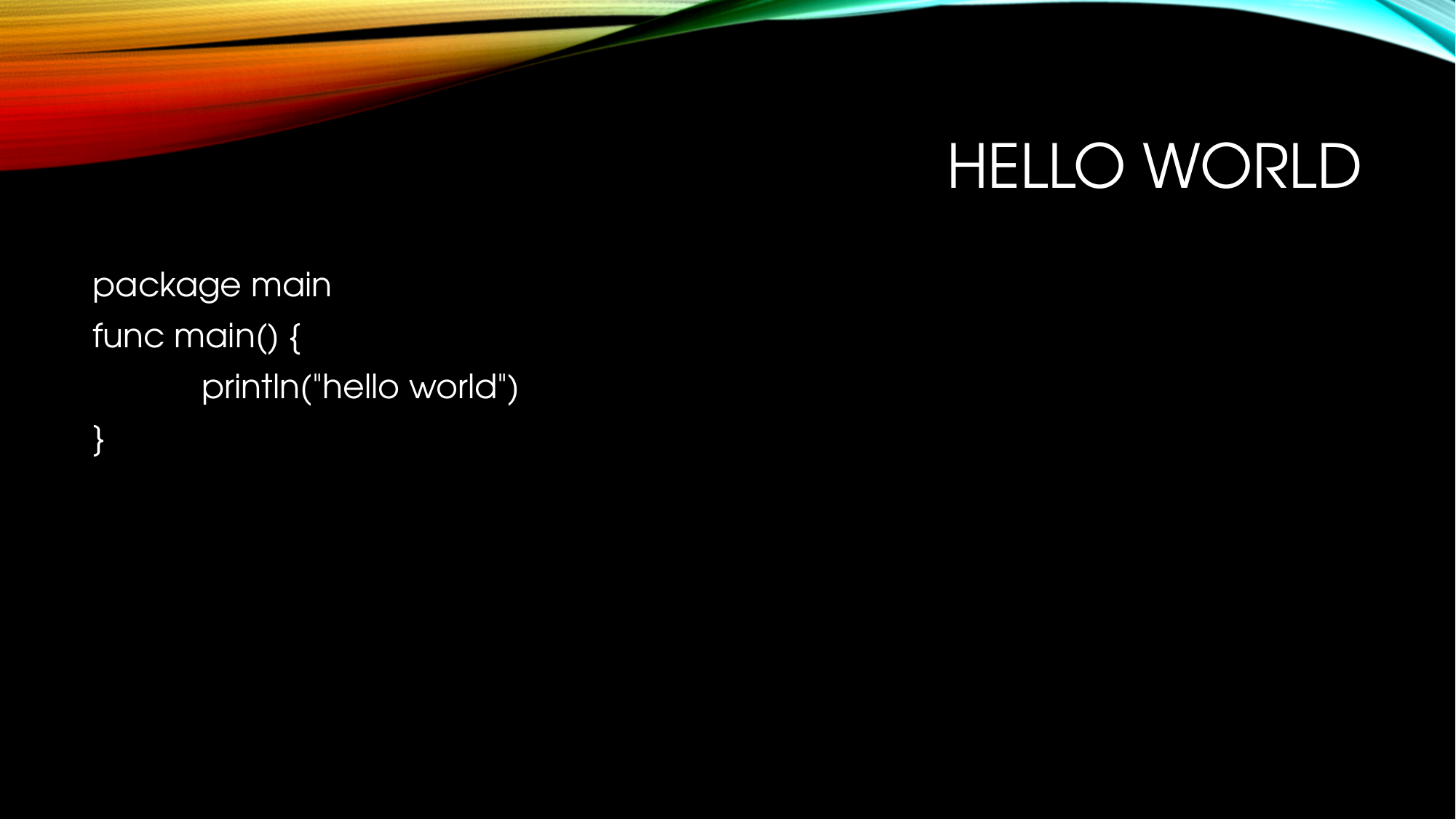

# Hello World
package main
func main() {
	println("hello world")
}